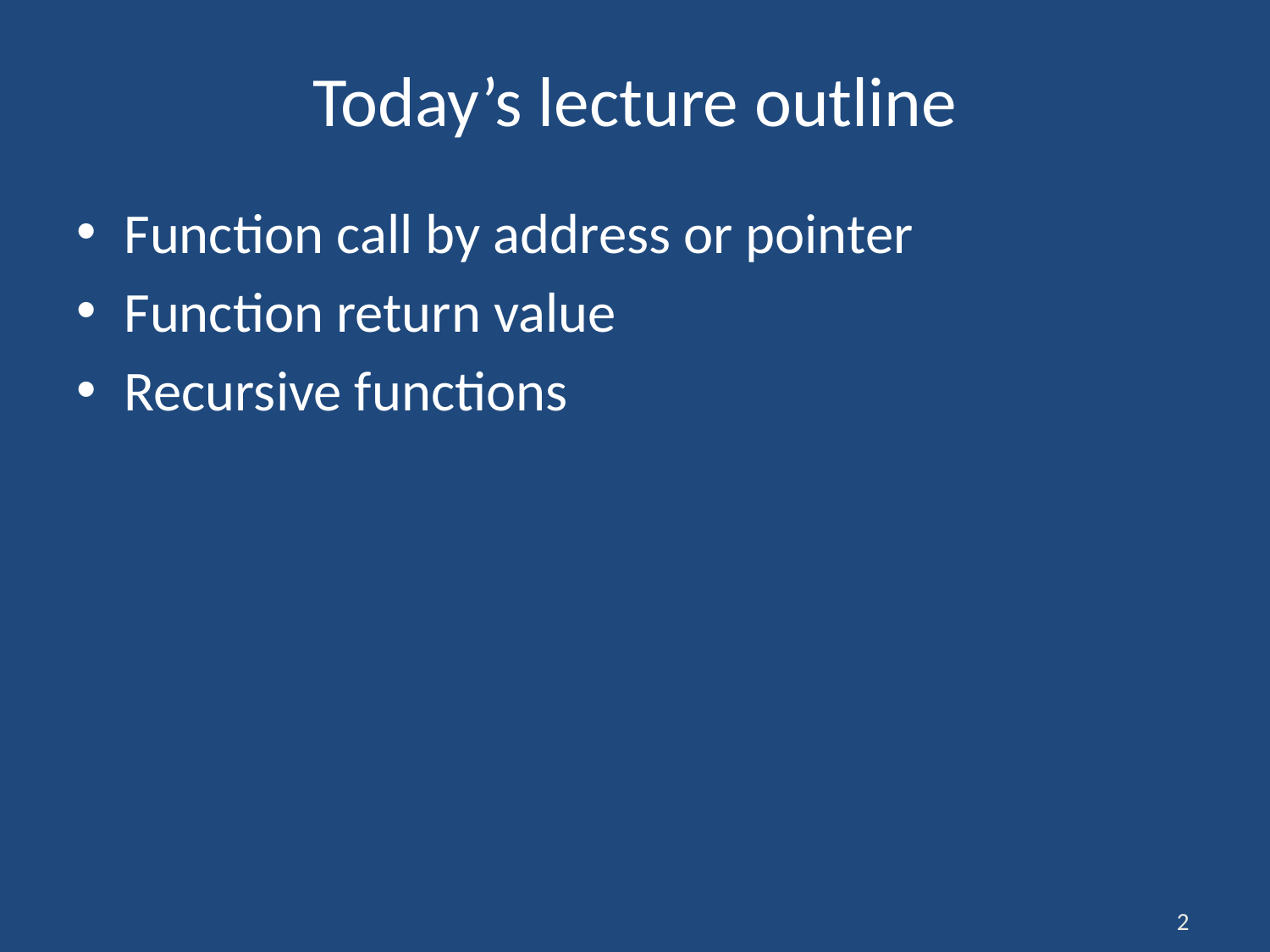

# Today’s lecture outline
Function call by address or pointer
Function return value
Recursive functions